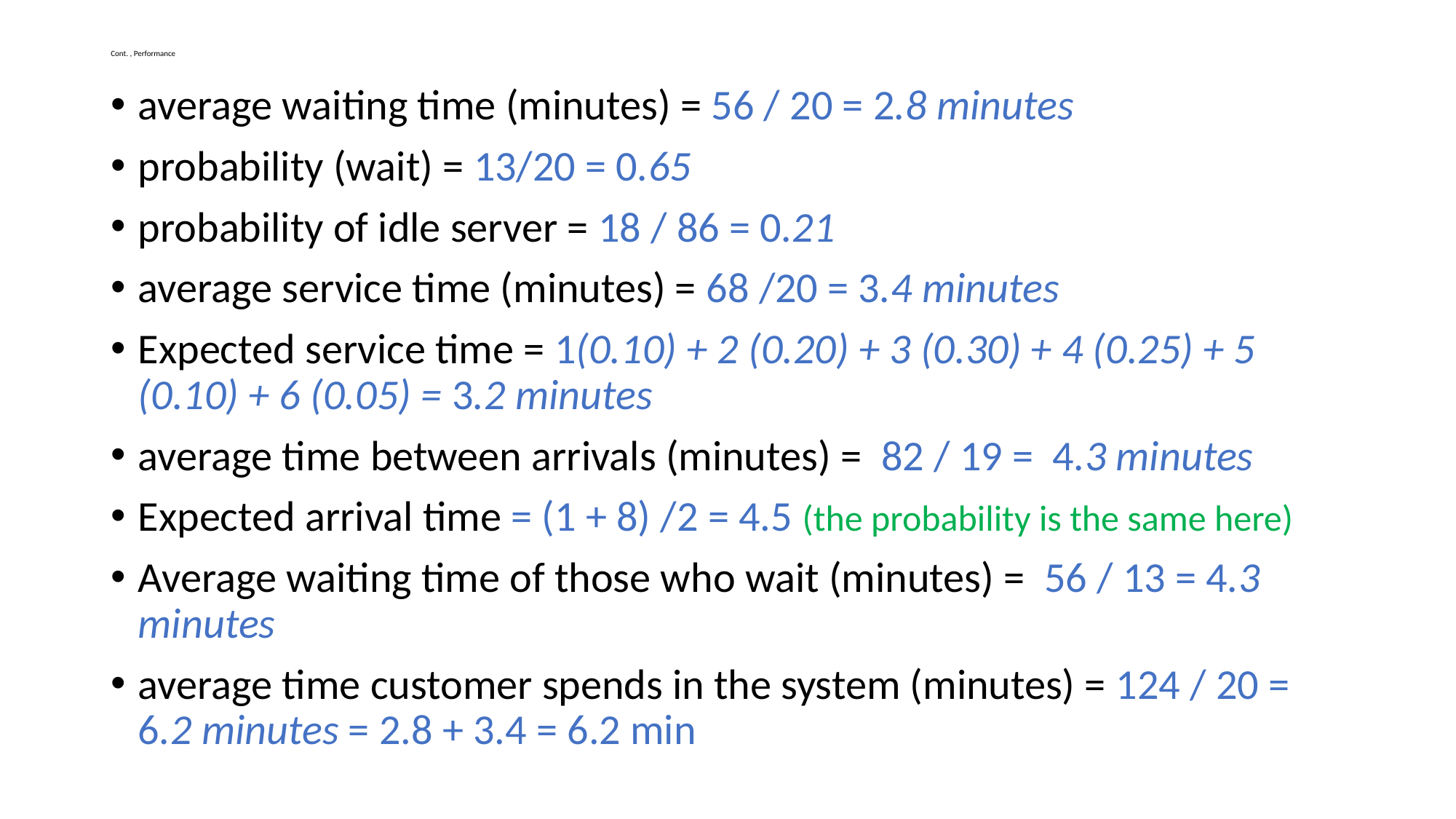

# Cont. , Performance
average waiting time (minutes) = 56 / 20 = 2.8 minutes
probability (wait) = 13/20 = 0.65
probability of idle server = 18 / 86 = 0.21
average service time (minutes) = 68 /20 = 3.4 minutes
Expected service time = 1(0.10) + 2 (0.20) + 3 (0.30) + 4 (0.25) + 5 (0.10) + 6 (0.05) = 3.2 minutes
average time between arrivals (minutes) =  82 / 19 =  4.3 minutes
Expected arrival time = (1 + 8) /2 = 4.5 (the probability is the same here)
Average waiting time of those who wait (minutes) =  56 / 13 = 4.3 minutes
average time customer spends in the system (minutes) = 124 / 20 = 6.2 minutes = 2.8 + 3.4 = 6.2 min